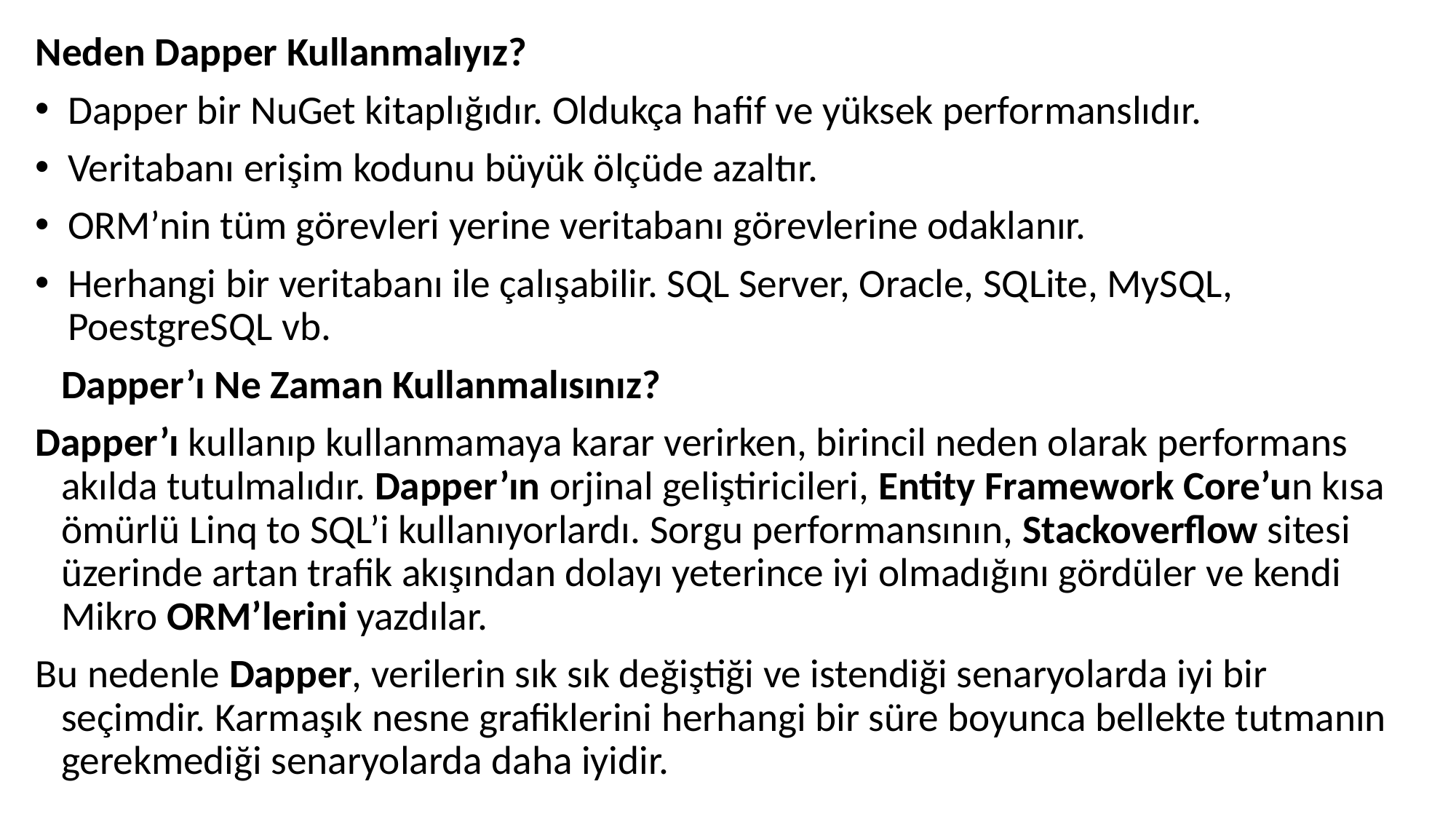

Neden Dapper Kullanmalıyız?
Dapper bir NuGet kitaplığıdır. Oldukça hafif ve yüksek performanslıdır.
Veritabanı erişim kodunu büyük ölçüde azaltır.
ORM’nin tüm görevleri yerine veritabanı görevlerine odaklanır.
Herhangi bir veritabanı ile çalışabilir. SQL Server, Oracle, SQLite, MySQL, PoestgreSQL vb.
Dapper’ı Ne Zaman Kullanmalısınız?
Dapper’ı kullanıp kullanmamaya karar verirken, birincil neden olarak performans akılda tutulmalıdır. Dapper’ın orjinal geliştiricileri, Entity Framework Core’un kısa ömürlü Linq to SQL’i kullanıyorlardı. Sorgu performansının, Stackoverflow sitesi üzerinde artan trafik akışından dolayı yeterince iyi olmadığını gördüler ve kendi Mikro ORM’lerini yazdılar.
Bu nedenle Dapper, verilerin sık sık değiştiği ve istendiği senaryolarda iyi bir seçimdir. Karmaşık nesne grafiklerini herhangi bir süre boyunca bellekte tutmanın gerekmediği senaryolarda daha iyidir.